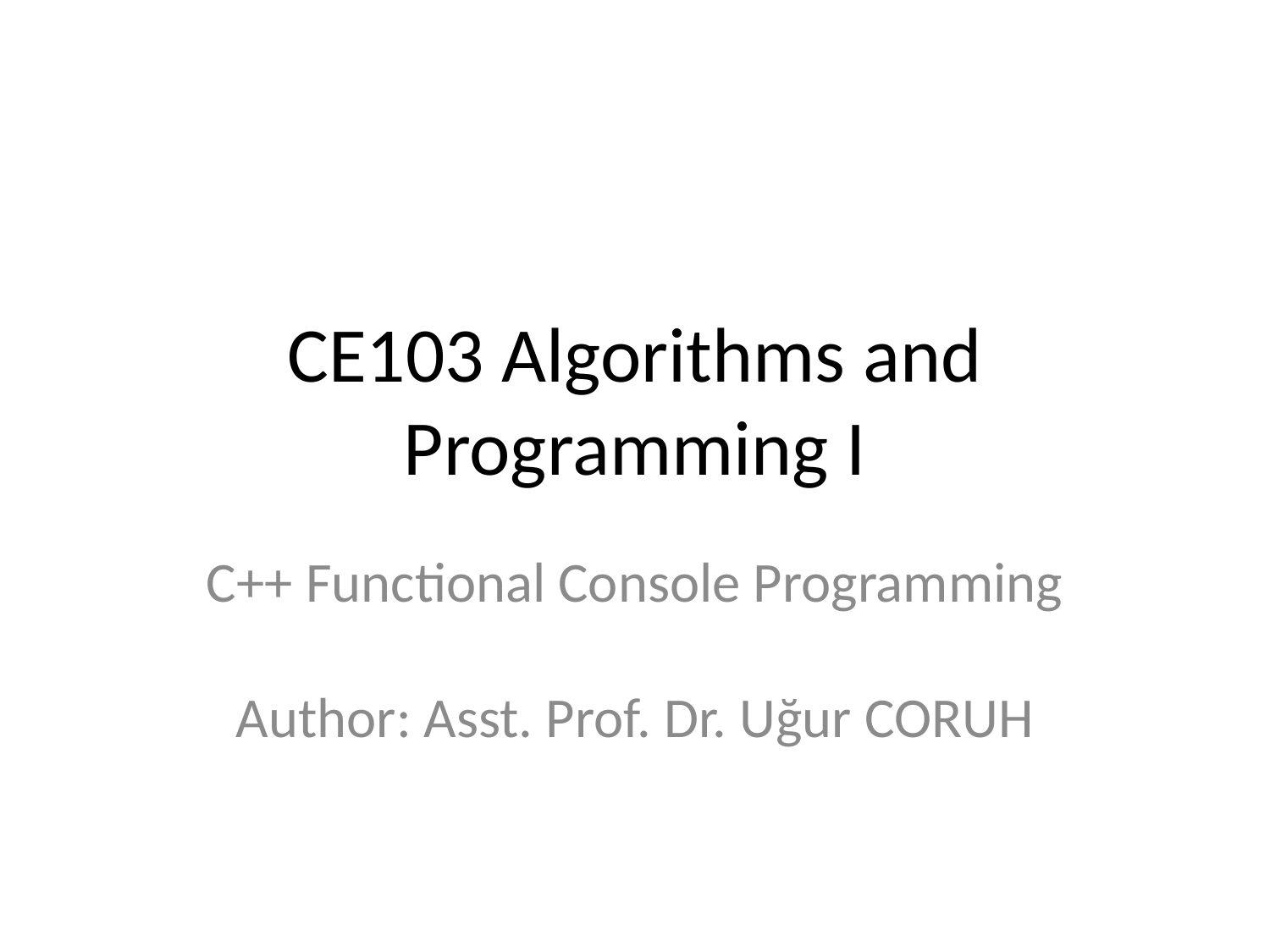

# CE103 Algorithms and Programming I
C++ Functional Console Programming
Author: Asst. Prof. Dr. Uğur CORUH